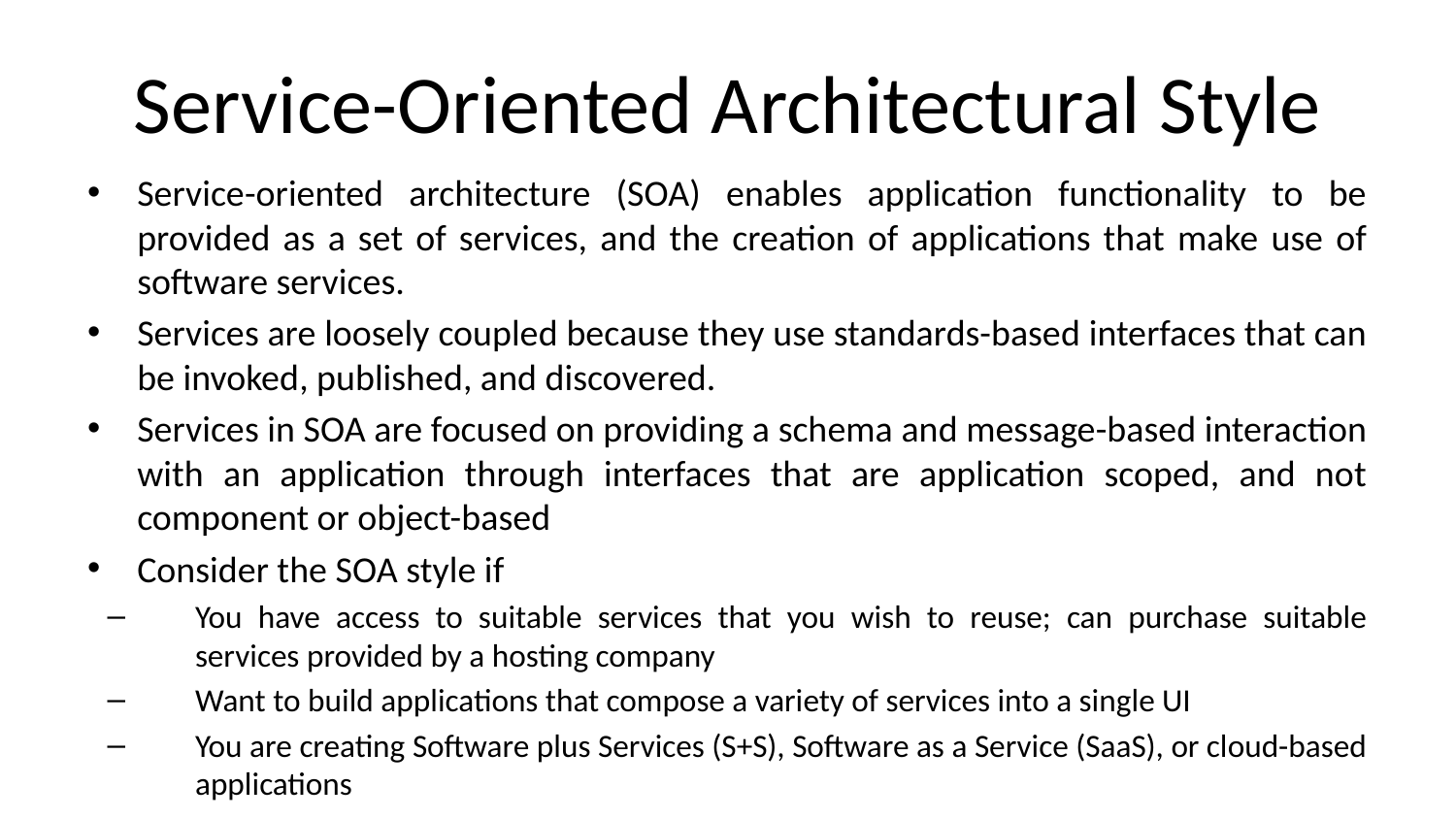

# Service-Oriented Architectural Style
Service-oriented architecture (SOA) enables application functionality to be provided as a set of services, and the creation of applications that make use of software services.
Services are loosely coupled because they use standards-based interfaces that can be invoked, published, and discovered.
Services in SOA are focused on providing a schema and message-based interaction with an application through interfaces that are application scoped, and not component or object-based
Consider the SOA style if
You have access to suitable services that you wish to reuse; can purchase suitable services provided by a hosting company
Want to build applications that compose a variety of services into a single UI
You are creating Software plus Services (S+S), Software as a Service (SaaS), or cloud-based applications